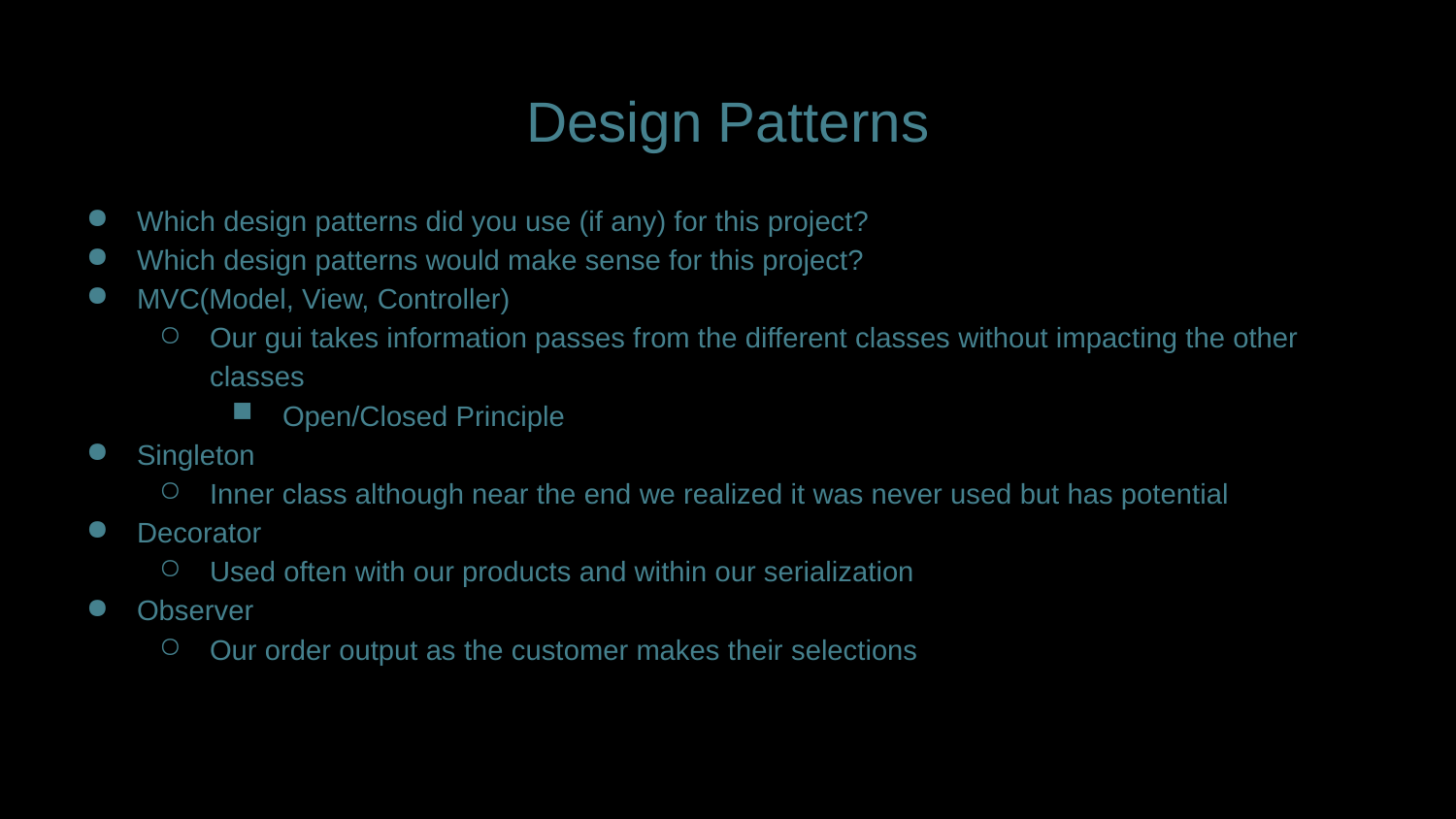

# Design Patterns
Which design patterns did you use (if any) for this project?
Which design patterns would make sense for this project?
MVC(Model, View, Controller)
Our gui takes information passes from the different classes without impacting the other classes
Open/Closed Principle
Singleton
Inner class although near the end we realized it was never used but has potential
Decorator
Used often with our products and within our serialization
Observer
Our order output as the customer makes their selections